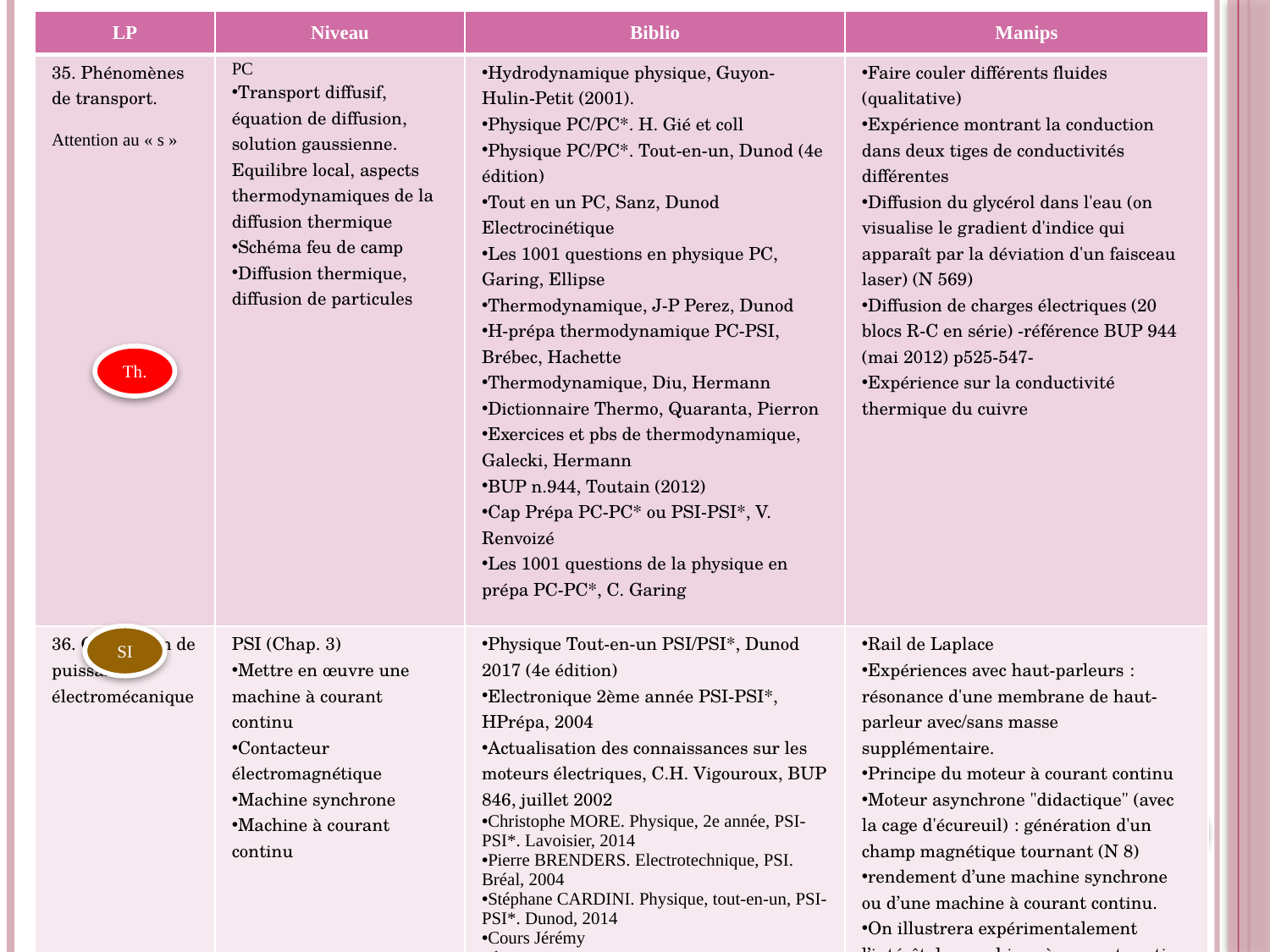

| LP | Niveau | Biblio | Manips |
| --- | --- | --- | --- |
| 35. Phénomènes de transport. Attention au « s » | PC Transport diffusif, équation de diffusion, solution gaussienne. Equilibre local, aspects thermodynamiques de la diffusion thermique Schéma feu de camp Diffusion thermique, diffusion de particules | Hydrodynamique physique, Guyon-Hulin-Petit (2001). Physique PC/PC\*. H. Gié et coll Physique PC/PC\*. Tout-en-un, Dunod (4e édition) Tout en un PC, Sanz, Dunod Electrocinétique Les 1001 questions en physique PC, Garing, Ellipse Thermodynamique, J-P Perez, Dunod H-prépa thermodynamique PC-PSI, Brébec, Hachette Thermodynamique, Diu, Hermann Dictionnaire Thermo, Quaranta, Pierron Exercices et pbs de thermodynamique, Galecki, Hermann BUP n.944, Toutain (2012) Cap Prépa PC-PC\* ou PSI-PSI\*, V. Renvoizé Les 1001 questions de la physique en prépa PC-PC\*, C. Garing | Faire couler différents fluides (qualitative) Expérience montrant la conduction dans deux tiges de conductivités différentes Diffusion du glycérol dans l'eau (on visualise le gradient d'indice qui apparaît par la déviation d'un faisceau laser) (N 569) Diffusion de charges électriques (20 blocs R-C en série) -référence BUP 944 (mai 2012) p525-547- Expérience sur la conductivité thermique du cuivre |
| 36. Conversion de puissance électromécanique | PSI (Chap. 3) Mettre en œuvre une machine à courant continu Contacteur électromagnétique Machine synchrone Machine à courant continu | Physique Tout-en-un PSI/PSI\*, Dunod 2017 (4e édition) Electronique 2ème année PSI-PSI\*, HPrépa, 2004 Actualisation des connaissances sur les moteurs électriques, C.H. Vigouroux, BUP 846, juillet 2002 Christophe MORE. Physique, 2e année, PSI-PSI\*. Lavoisier, 2014 Pierre BRENDERS. Electrotechnique, PSI. Bréal, 2004 Stéphane CARDINI. Physique, tout-en-un, PSI-PSI\*. Dunod, 2014 Cours Jérémy Électrotechnique, Brenders, Bréal Dico Électricité IV, Quaranta, Pierron BUP n846, Vigouroux (2002) Niard, machines électriques | Rail de Laplace Expériences avec haut-parleurs : résonance d'une membrane de haut-parleur avec/sans masse supplémentaire. Principe du moteur à courant continu Moteur asynchrone "didactique" (avec la cage d'écureuil) : génération d'un champ magnétique tournant (N 8) rendement d’une machine synchrone ou d’une machine à courant continu. On illustrera expérimentalement l’intérêt des machines à courant continu pour le contrôle de la vitesse de rotation. On dédiera une partie de la leçon à l’étude d’un alternateur. |
Th.
SI